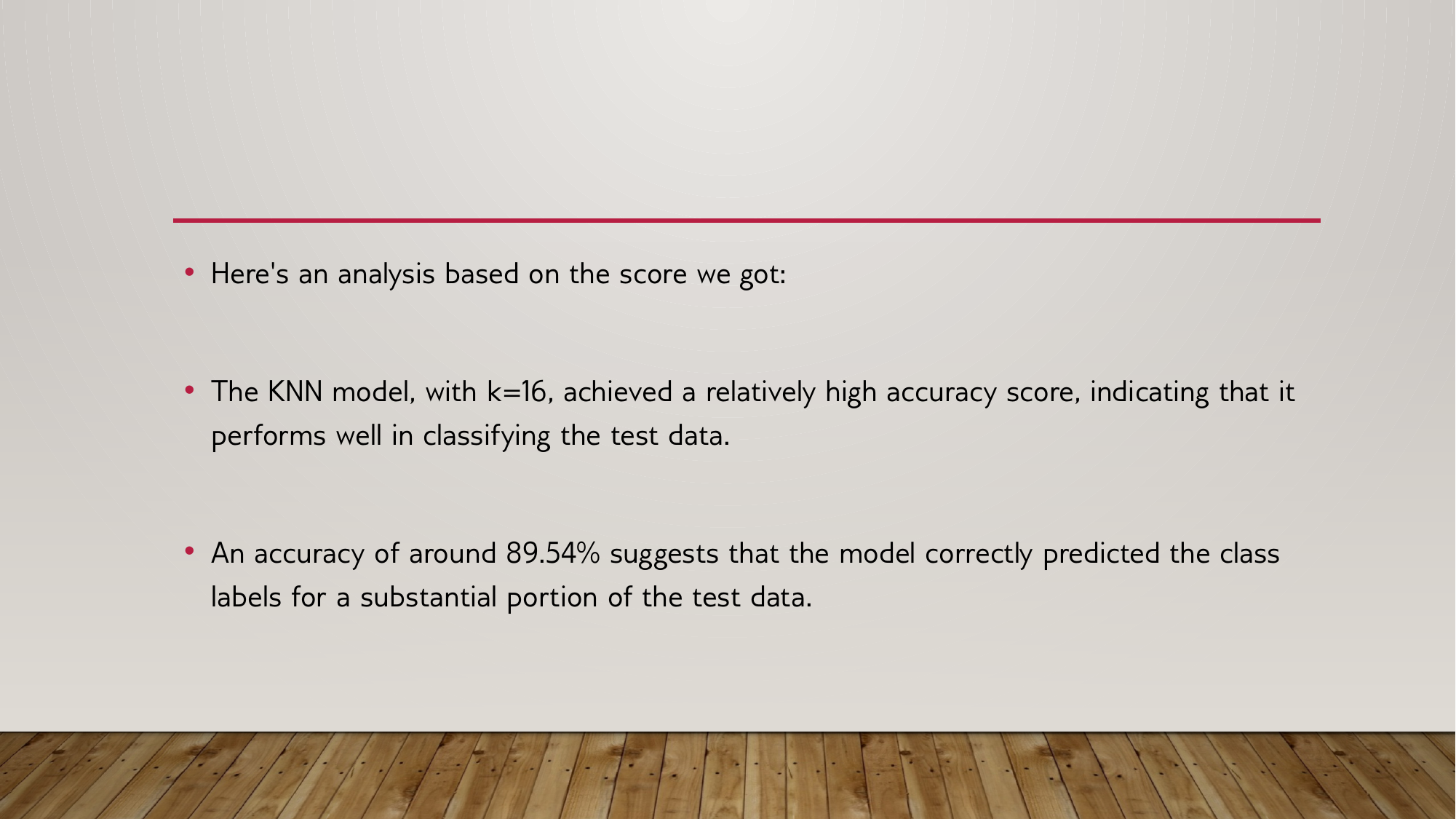

#
Here's an analysis based on the score we got:

The KNN model, with k=16, achieved a relatively high accuracy score, indicating that it performs well in classifying the test data.

An accuracy of around 89.54% suggests that the model correctly predicted the class labels for a substantial portion of the test data.